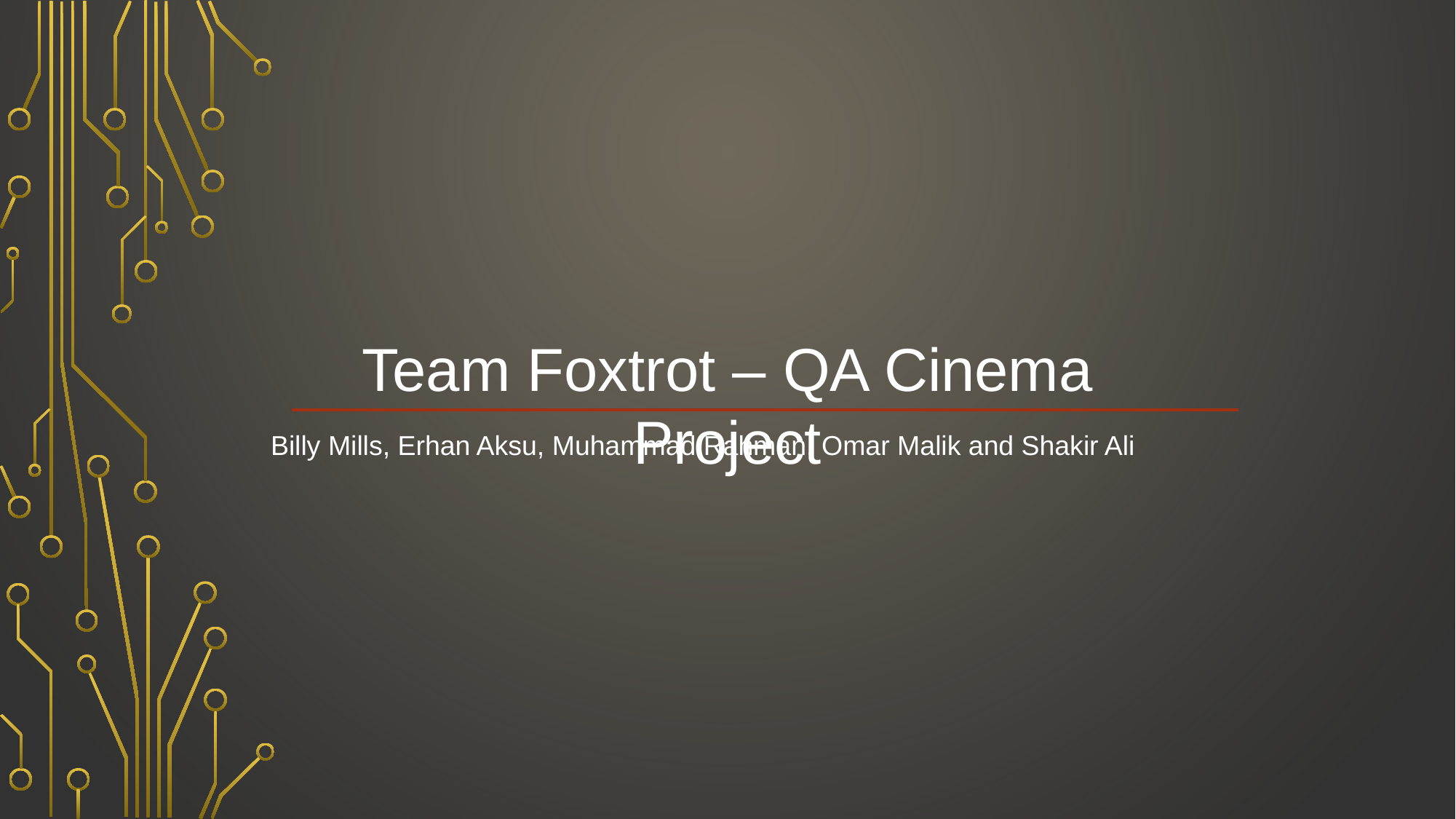

Team Foxtrot – QA Cinema Project
Billy Mills, Erhan Aksu, Muhammad Rahman, Omar Malik and Shakir Ali